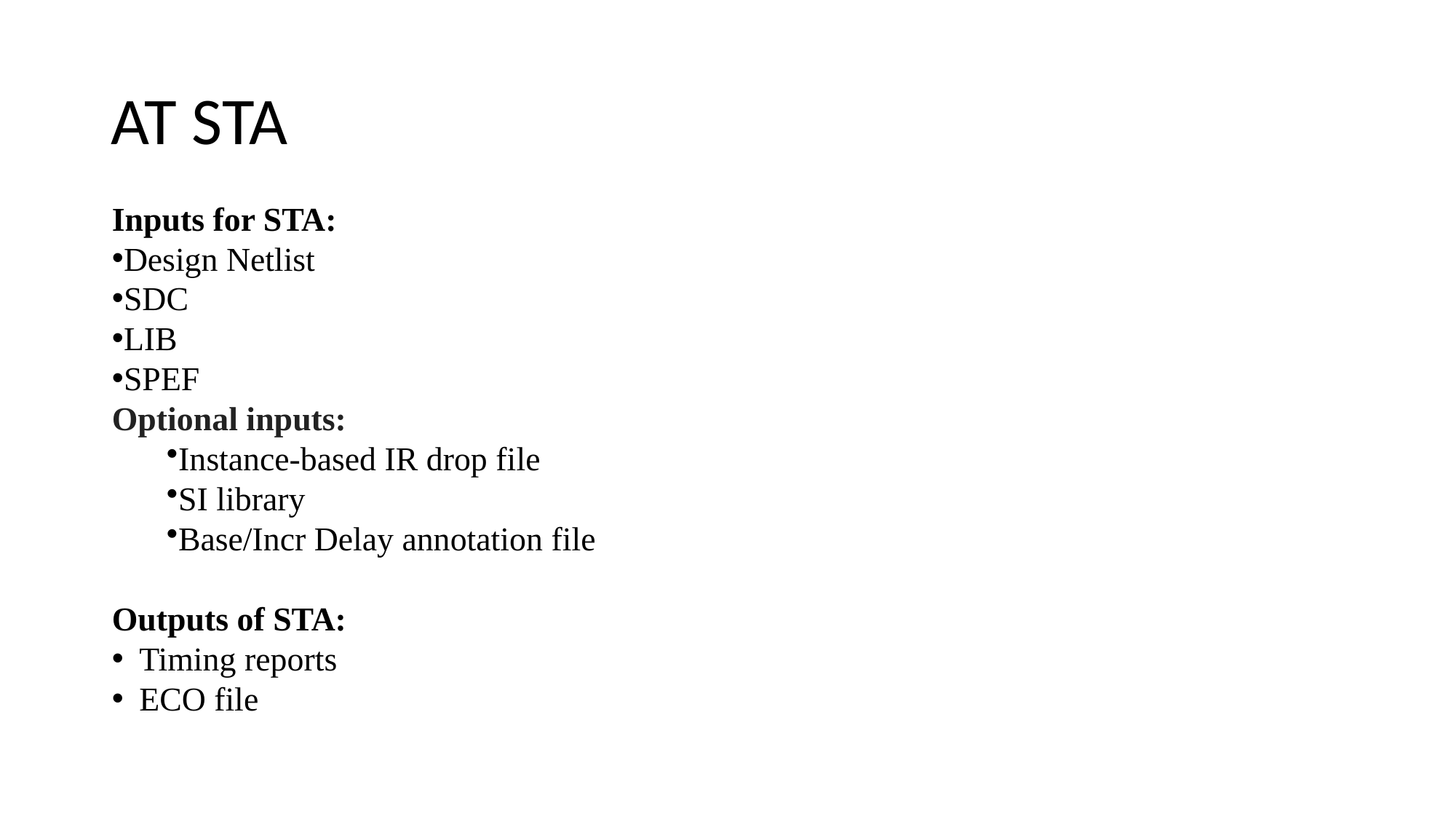

# AT STA
Inputs for STA:
Design Netlist
SDC
LIB
SPEF
Optional inputs:
Instance-based IR drop file
SI library
Base/Incr Delay annotation file

Outputs of STA:
Timing reports
ECO file